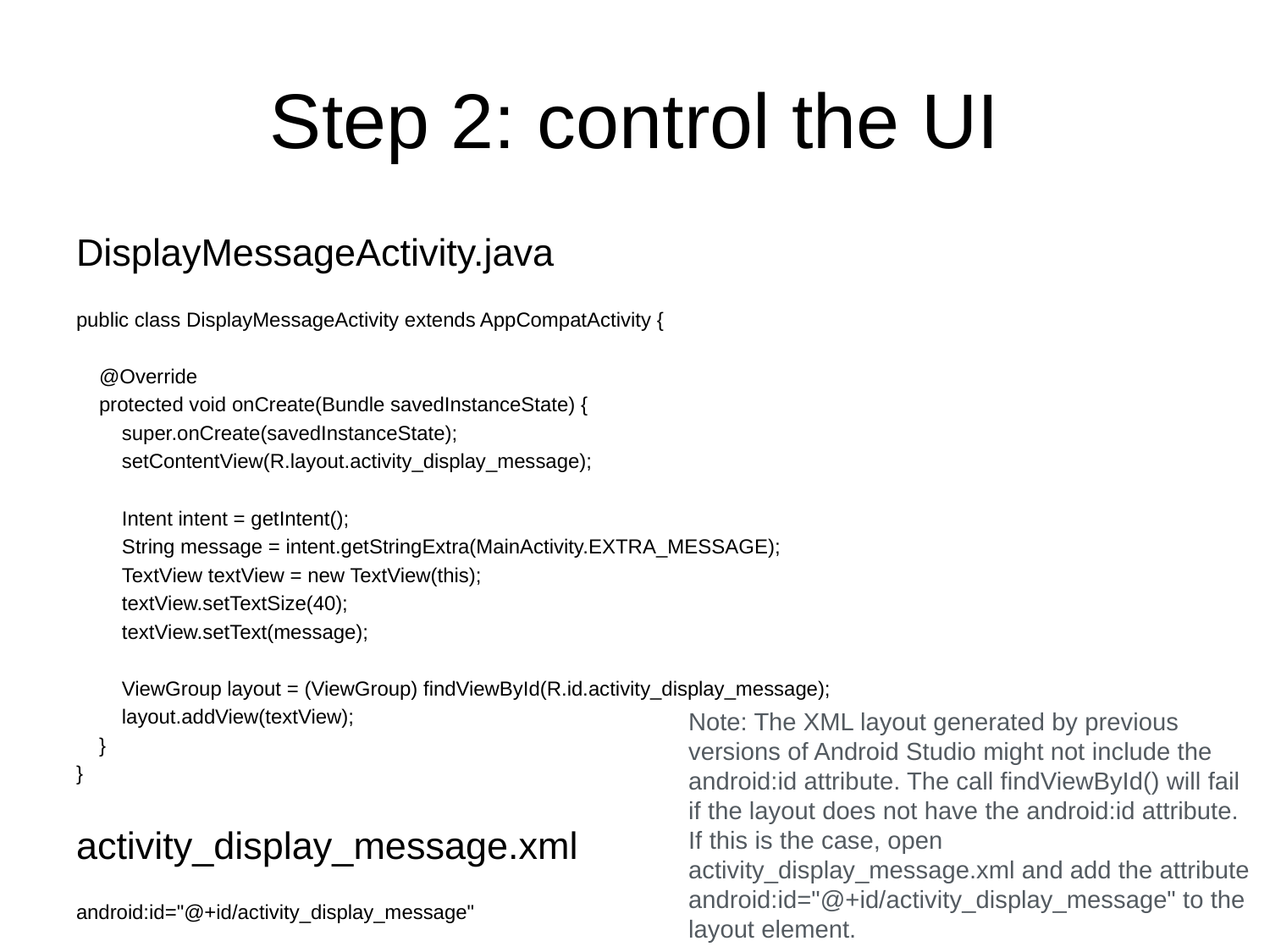

# Step 2: control the UI
DisplayMessageActivity.java

public class DisplayMessageActivity extends AppCompatActivity {

    @Override
    protected void onCreate(Bundle savedInstanceState) {
        super.onCreate(savedInstanceState);
        setContentView(R.layout.activity_display_message);

        Intent intent = getIntent();
        String message = intent.getStringExtra(MainActivity.EXTRA_MESSAGE);
        TextView textView = new TextView(this);
        textView.setTextSize(40);
        textView.setText(message);

        ViewGroup layout = (ViewGroup) findViewById(R.id.activity_display_message);
        layout.addView(textView);
    }
}

activity_display_message.xml

android:id="@+id/activity_display_message"

Note: The XML layout generated by previous versions of Android Studio might not include the android:id attribute. The call findViewById() will fail if the layout does not have the android:id attribute. If this is the case, open activity_display_message.xml and add the attribute android:id="@+id/activity_display_message" to the layout element.